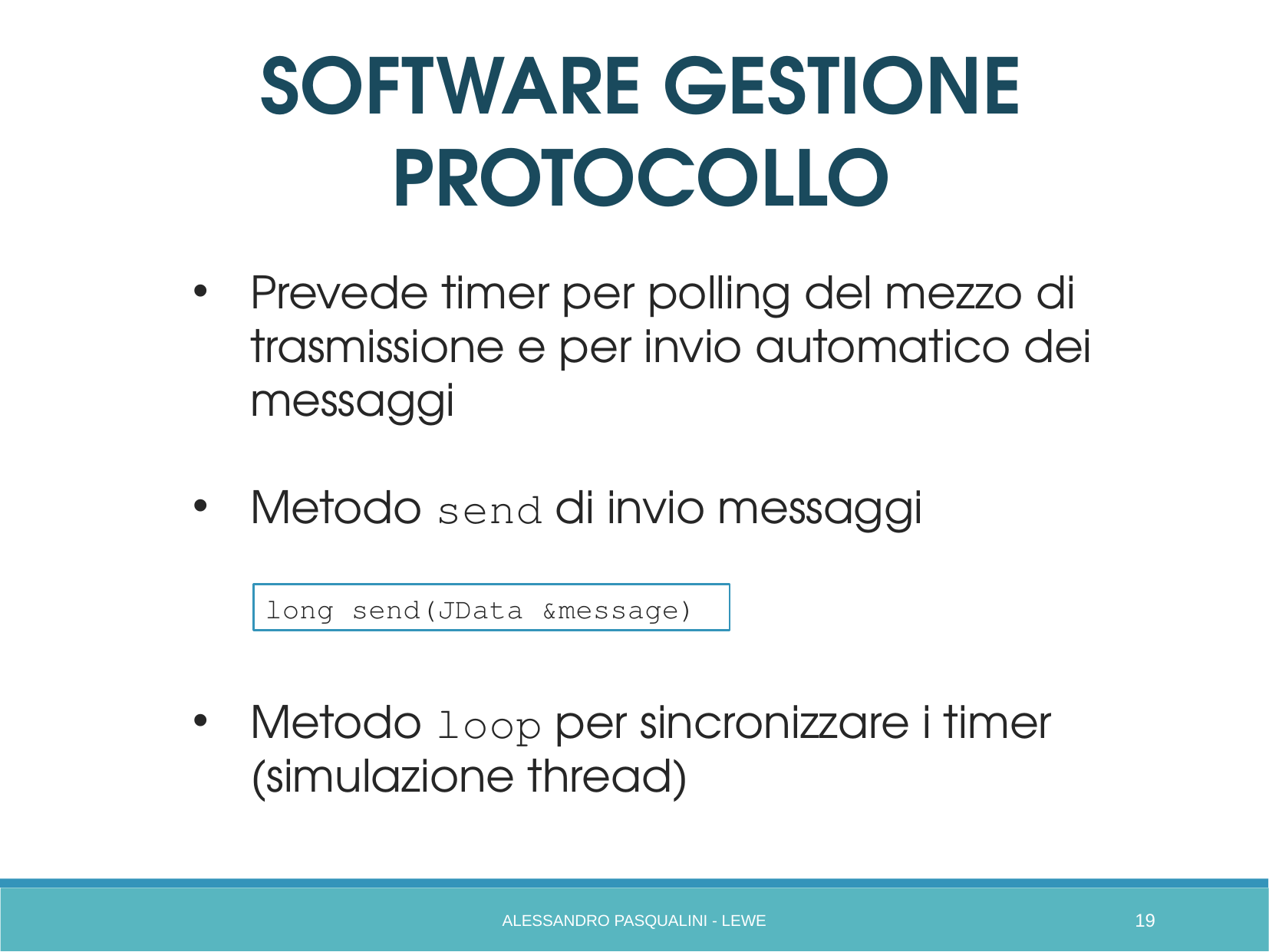

SOFTWARE GESTIONE PROTOCOLLO
Prevede timer per polling del mezzo di trasmissione e per invio automatico dei messaggi

Metodo send di invio messaggi

Metodo loop per sincronizzare i timer (simulazione thread)
long send(JData &message)
Alessandro Pasqualini - LEWE
19